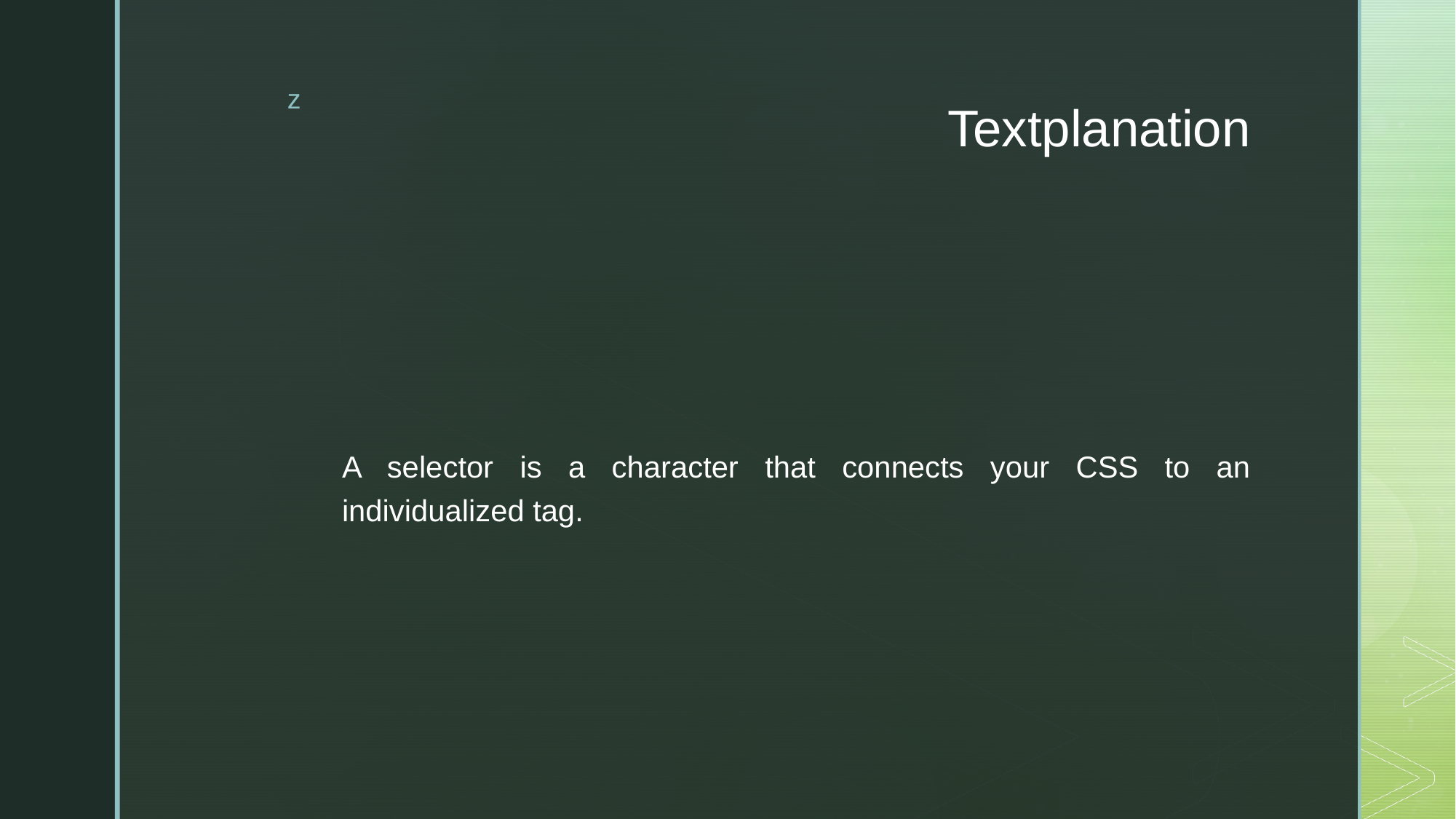

# Textplanation
A selector is a character that connects your CSS to an individualized tag.